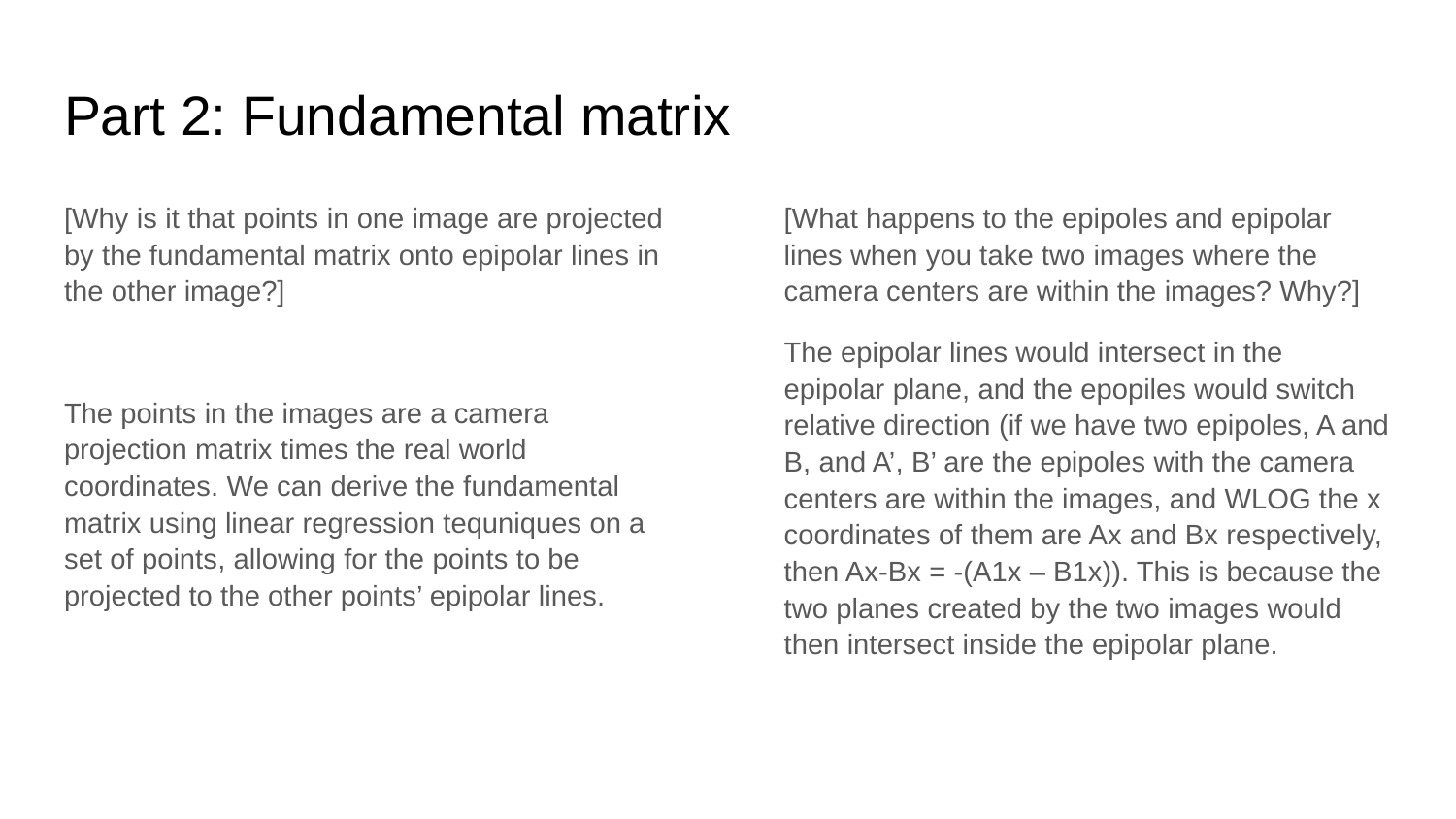

# Part 2: Fundamental matrix
[Why is it that points in one image are projected by the fundamental matrix onto epipolar lines in the other image?]

The points in the images are a camera projection matrix times the real world coordinates. We can derive the fundamental matrix using linear regression tequniques on a set of points, allowing for the points to be projected to the other points’ epipolar lines.

[What happens to the epipoles and epipolar lines when you take two images where the camera centers are within the images? Why?]
The epipolar lines would intersect in the epipolar plane, and the epopiles would switch relative direction (if we have two epipoles, A and B, and A’, B’ are the epipoles with the camera centers are within the images, and WLOG the x coordinates of them are Ax and Bx respectively, then Ax-Bx = -(A1x – B1x)). This is because the two planes created by the two images would then intersect inside the epipolar plane.